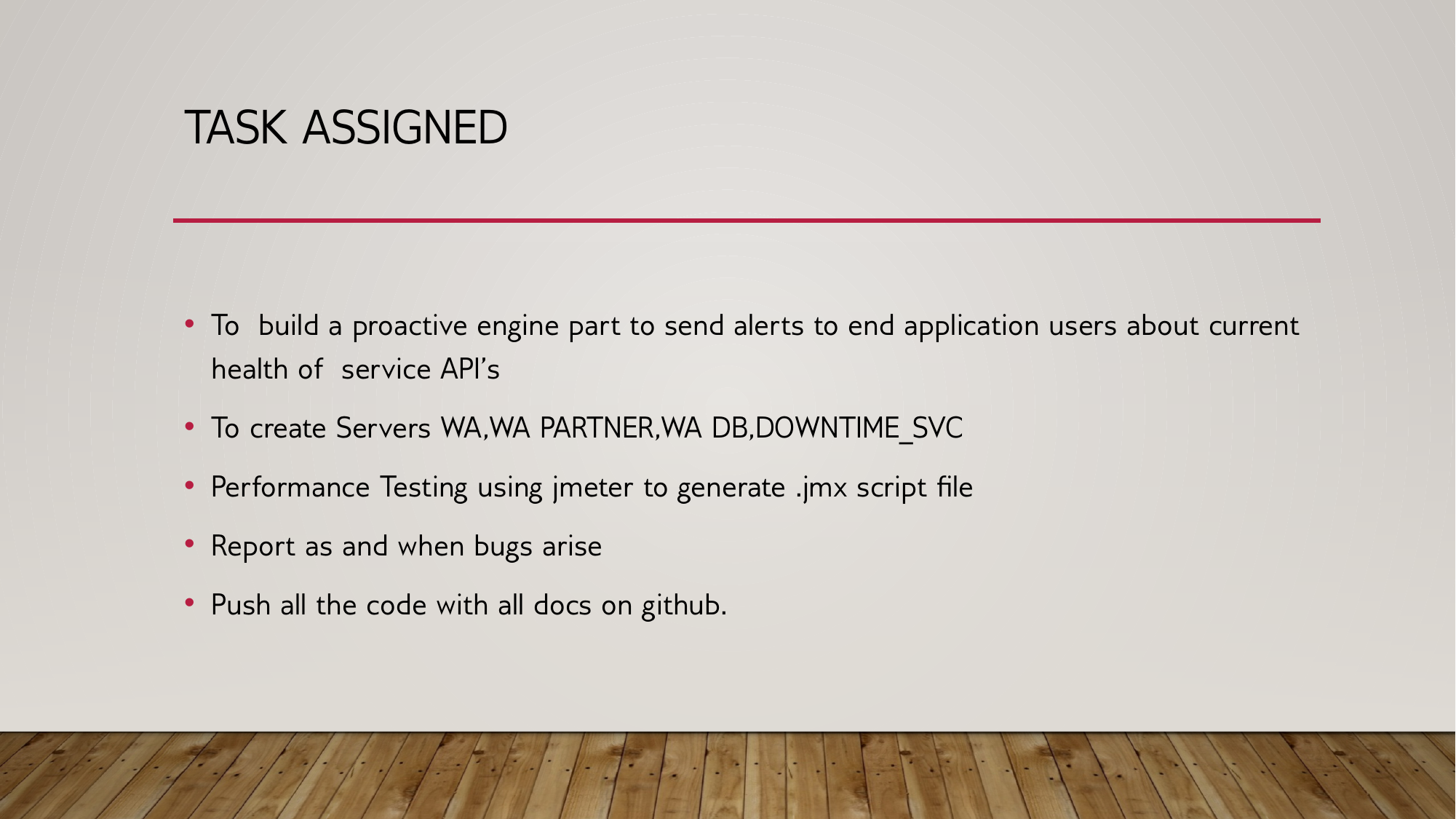

# Task Assigned

To  build a proactive engine part to send alerts to end application users about current health of  service API’s
To create Servers WA,WA PARTNER,WA DB,DOWNTIME_SVC
Performance Testing using jmeter to generate .jmx script file
Report as and when bugs arise
Push all the code with all docs on github.